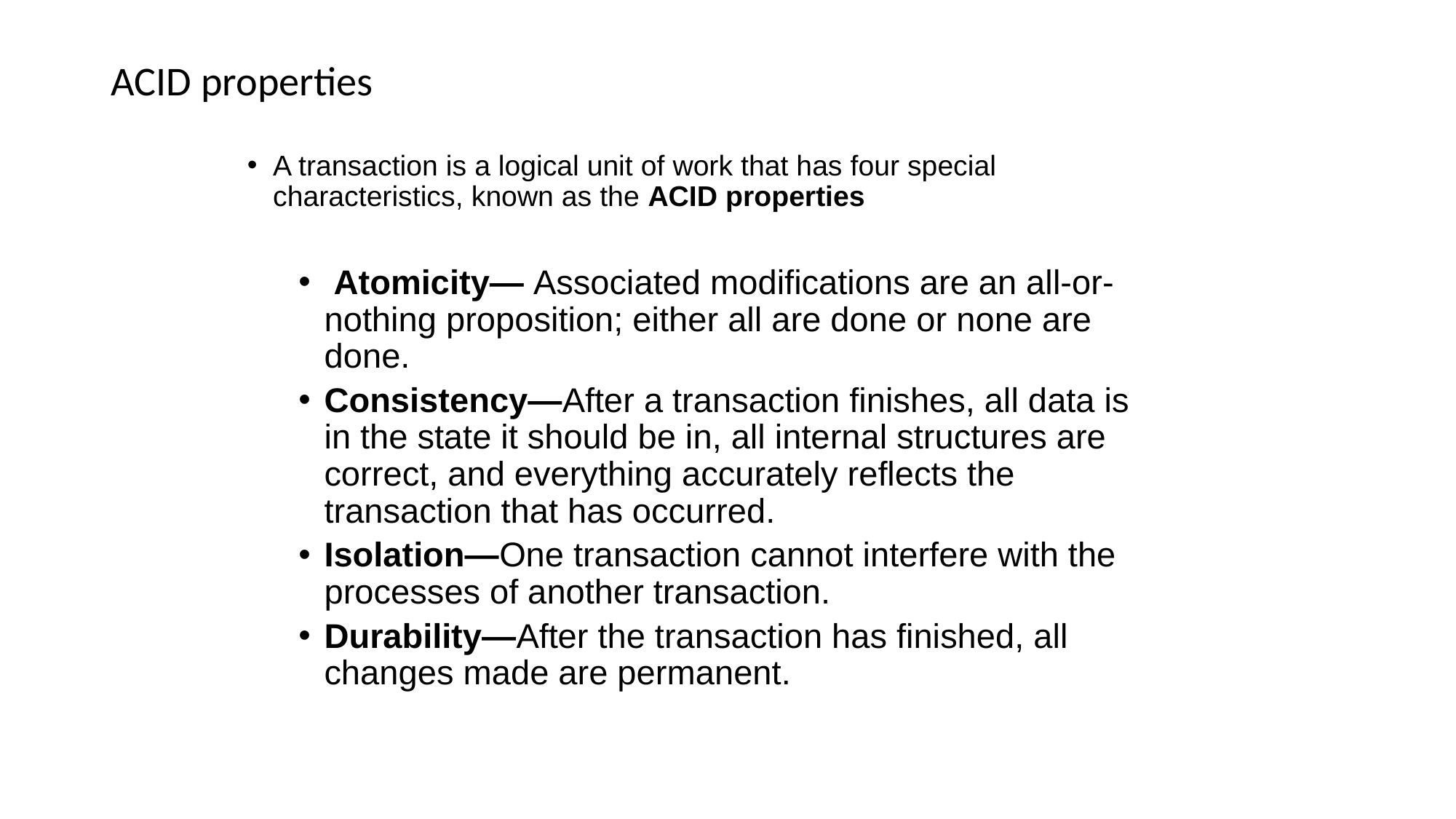

# ACID properties
A transaction is a logical unit of work that has four special characteristics, known as the ACID properties

 Atomicity— Associated modifications are an all-or-nothing proposition; either all are done or none are done.
Consistency—After a transaction finishes, all data is in the state it should be in, all internal structures are correct, and everything accurately reflects the transaction that has occurred.
Isolation—One transaction cannot interfere with the processes of another transaction.
Durability—After the transaction has finished, all changes made are permanent.
4